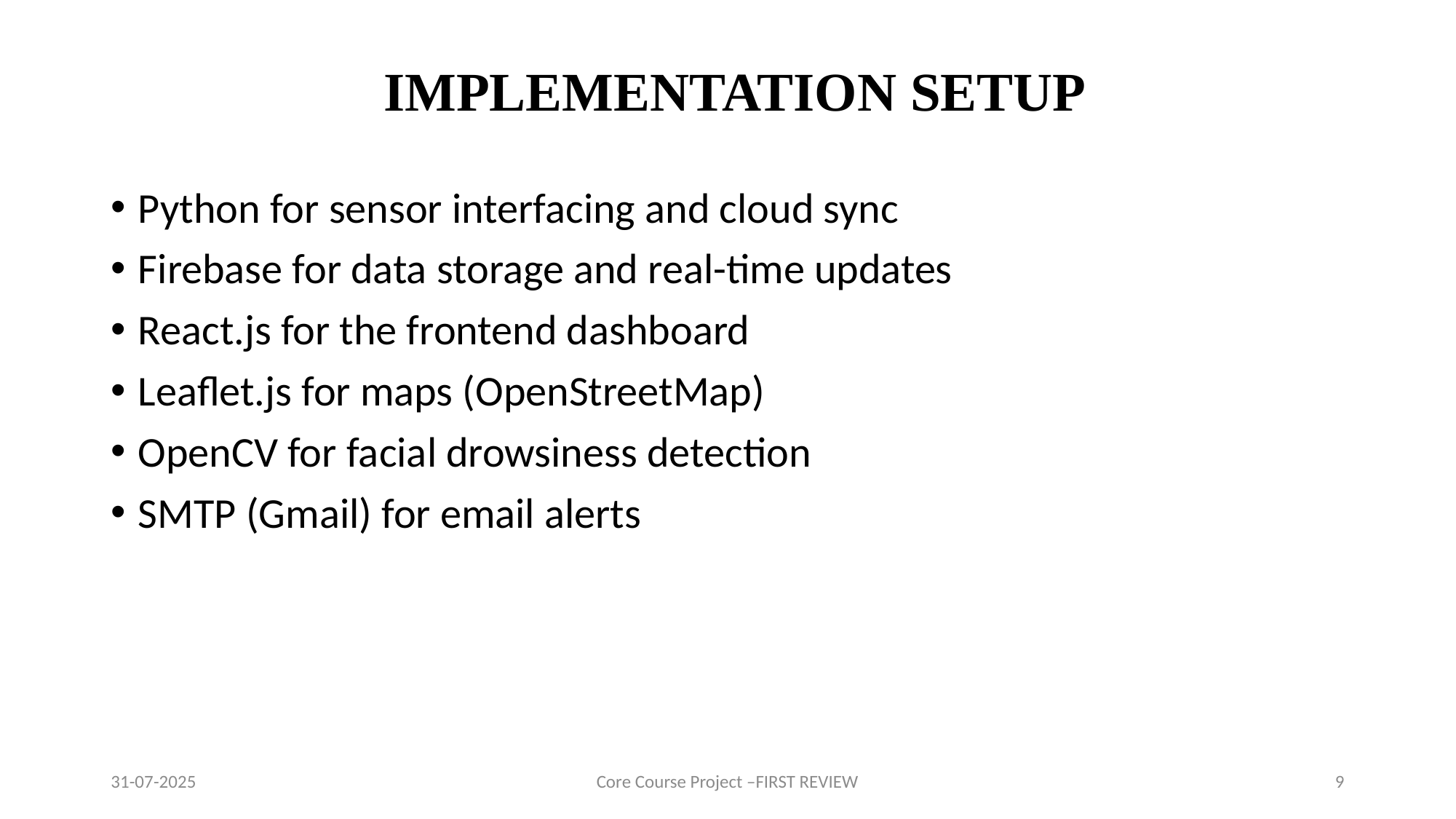

# IMPLEMENTATION SETUP
Python for sensor interfacing and cloud sync
Firebase for data storage and real-time updates
React.js for the frontend dashboard
Leaflet.js for maps (OpenStreetMap)
OpenCV for facial drowsiness detection
SMTP (Gmail) for email alerts
31-07-2025
Core Course Project –FIRST REVIEW
9